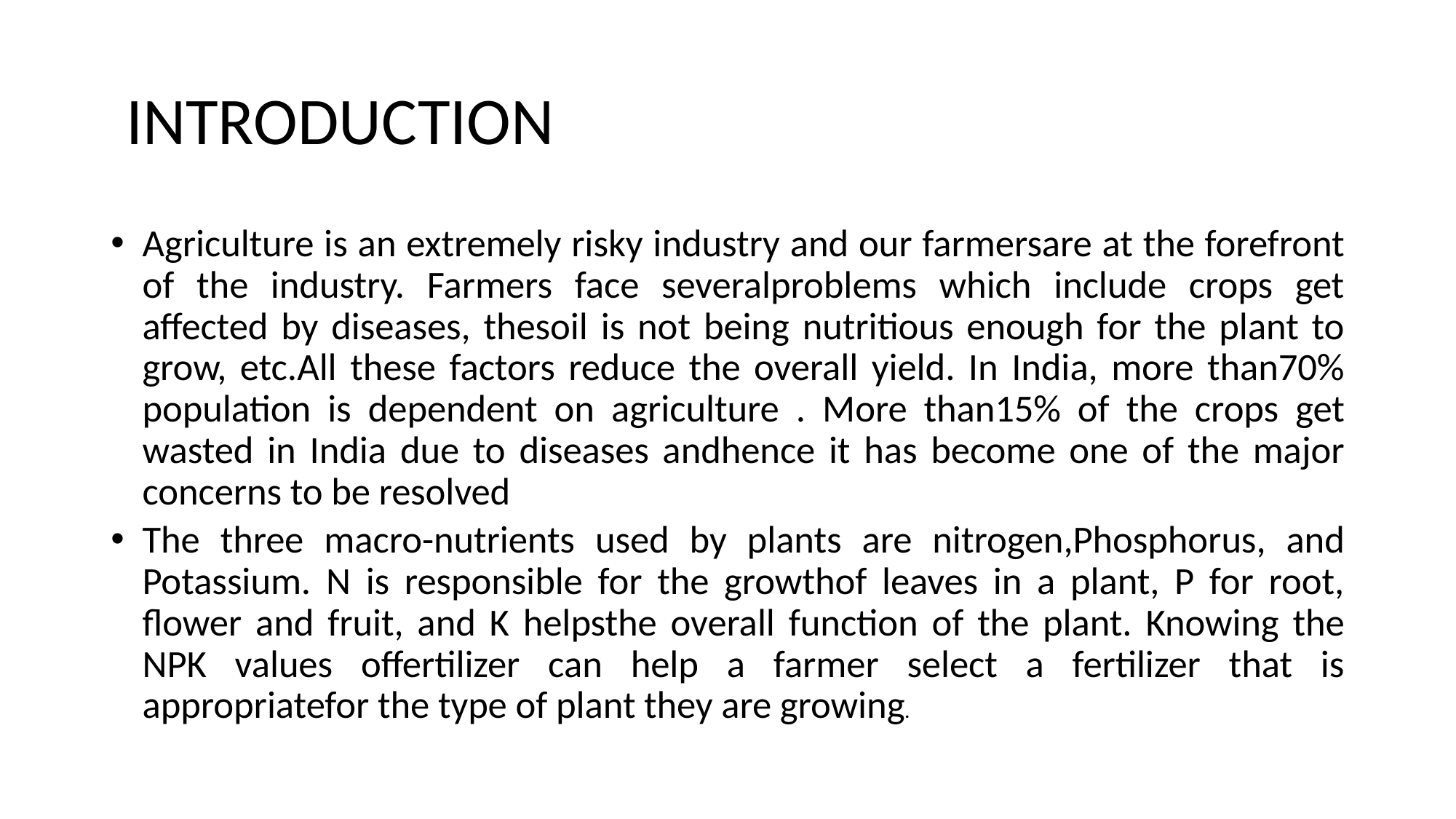

# INTRODUCTION
Agriculture is an extremely risky industry and our farmersare at the forefront of the industry. Farmers face severalproblems which include crops get affected by diseases, thesoil is not being nutritious enough for the plant to grow, etc.All these factors reduce the overall yield. In India, more than70% population is dependent on agriculture . More than15% of the crops get wasted in India due to diseases andhence it has become one of the major concerns to be resolved
The three macro-nutrients used by plants are nitrogen,Phosphorus, and Potassium. N is responsible for the growthof leaves in a plant, P for root, flower and fruit, and K helpsthe overall function of the plant. Knowing the NPK values offertilizer can help a farmer select a fertilizer that is appropriatefor the type of plant they are growing.